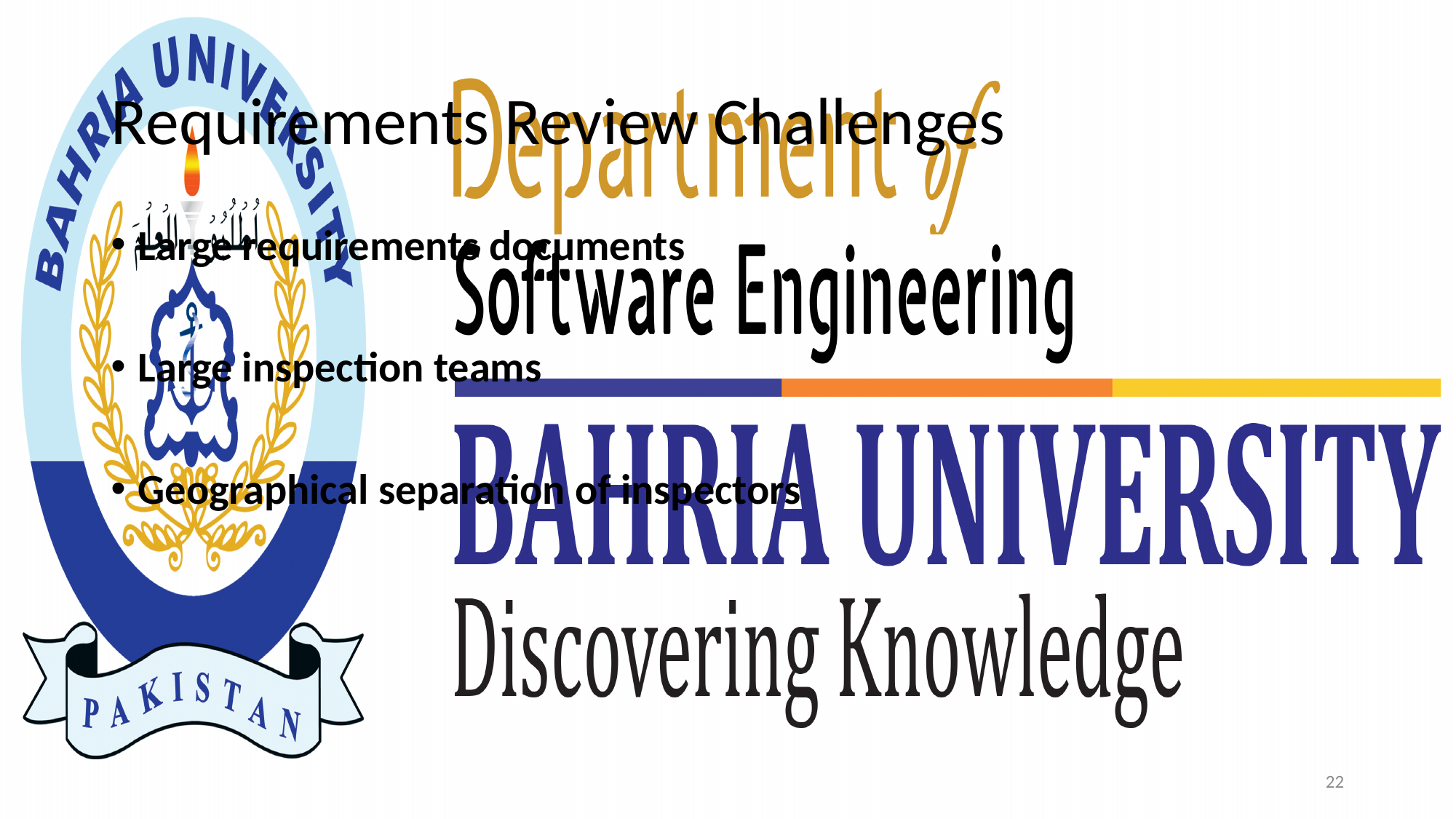

# Requirements Review Challenges
Large requirements documents

Large inspection teams

Geographical separation of inspectors
22